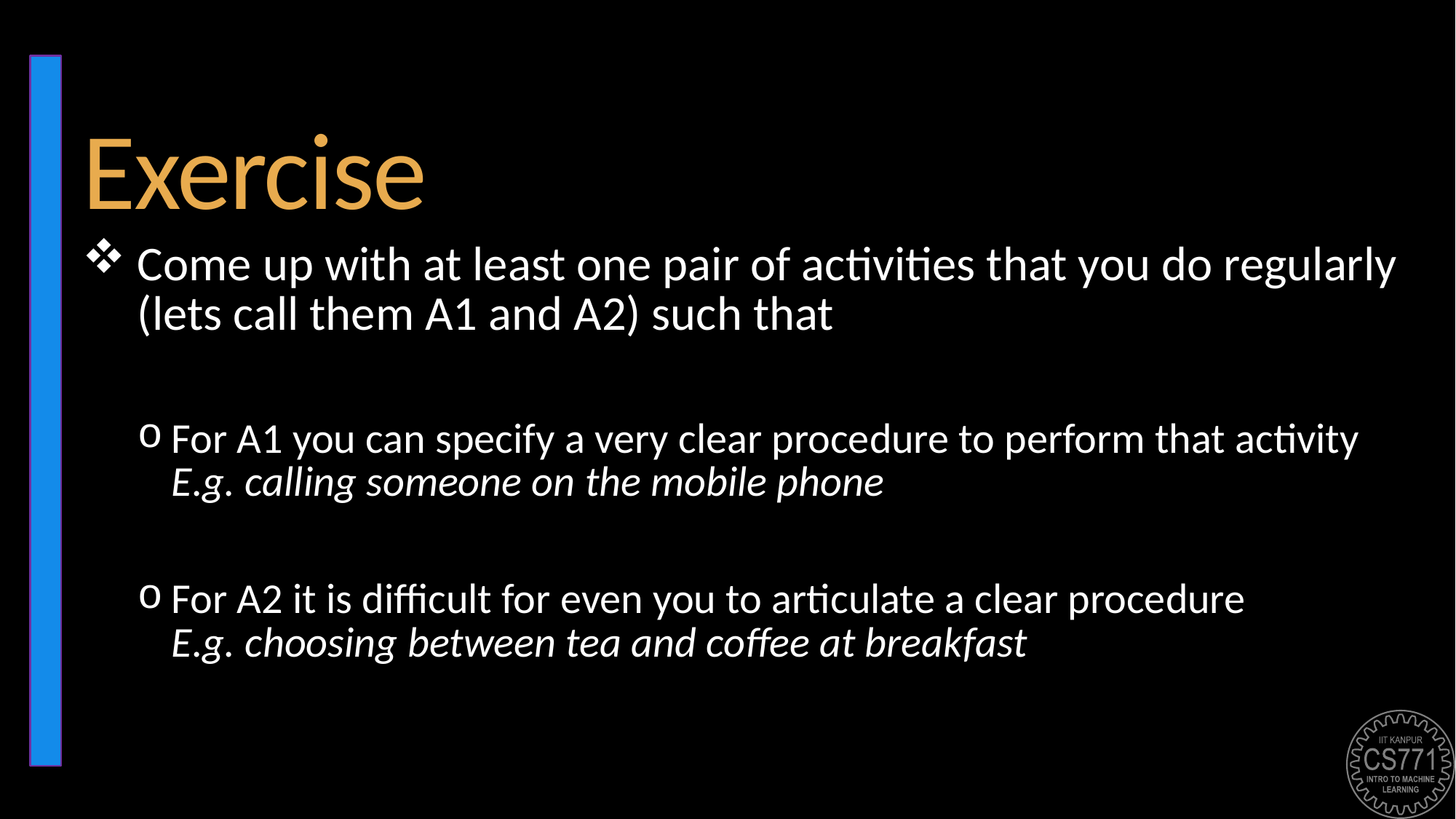

# Exercise
Come up with at least one pair of activities that you do regularly (lets call them A1 and A2) such that

For A1 you can specify a very clear procedure to perform that activity
E.g. calling someone on the mobile phone

For A2 it is difficult for even you to articulate a clear procedure
E.g. choosing between tea and coffee at breakfast